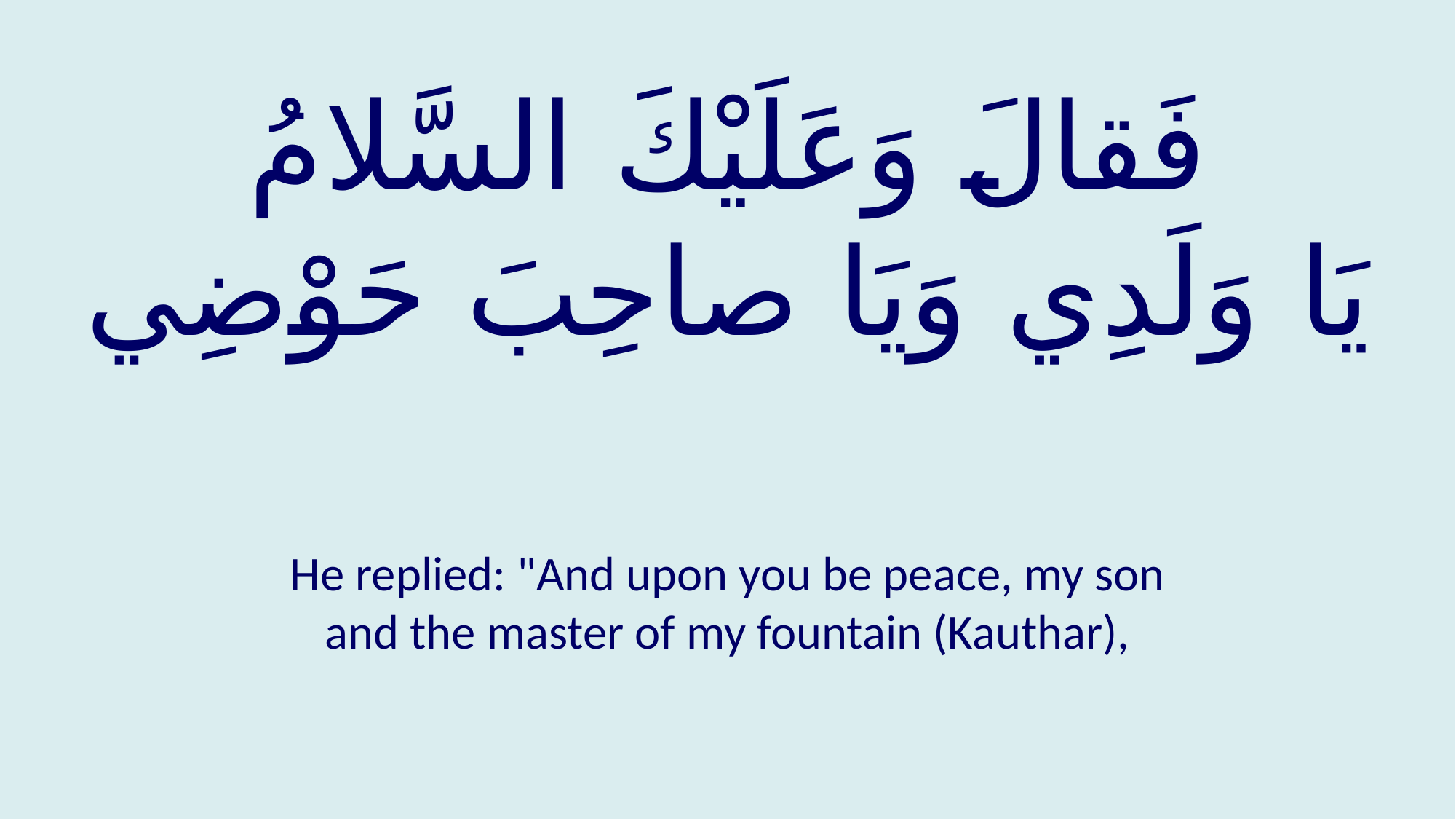

# فَقالَ وَعَلَيْكَ السَّلامُ يَا وَلَدِي وَيَا صاحِبَ حَوْضِي
He replied: "And upon you be peace, my son and the master of my fountain (Kauthar),